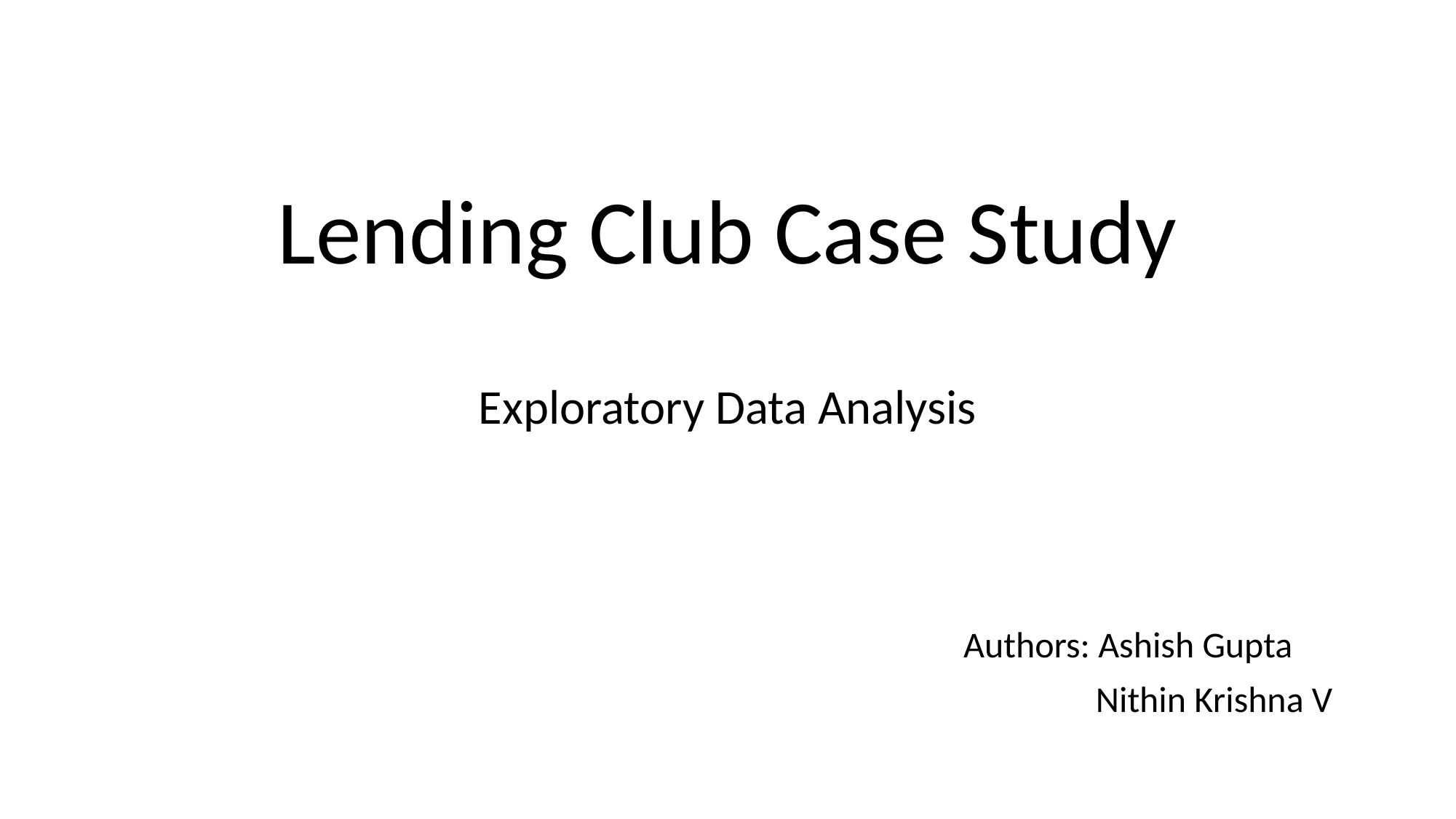

# Lending Club Case Study Exploratory Data Analysis
Authors: Ashish Gupta
                     Nithin Krishna V